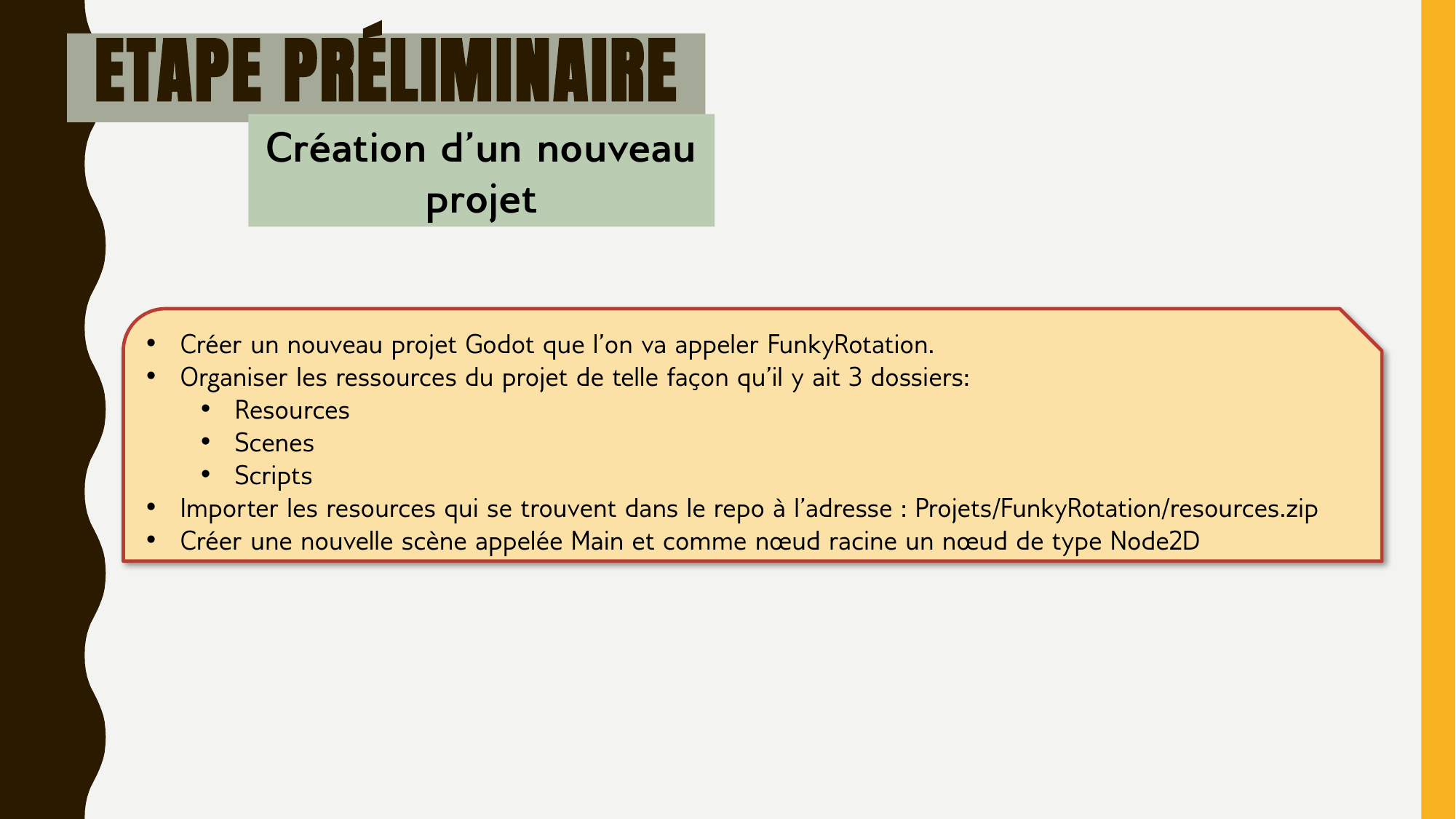

# Etape préliminaire
Création d’un nouveau projet
Créer un nouveau projet Godot que l’on va appeler FunkyRotation.
Organiser les ressources du projet de telle façon qu’il y ait 3 dossiers:
Resources
Scenes
Scripts
Importer les resources qui se trouvent dans le repo à l’adresse : Projets/FunkyRotation/resources.zip
Créer une nouvelle scène appelée Main et comme nœud racine un nœud de type Node2D